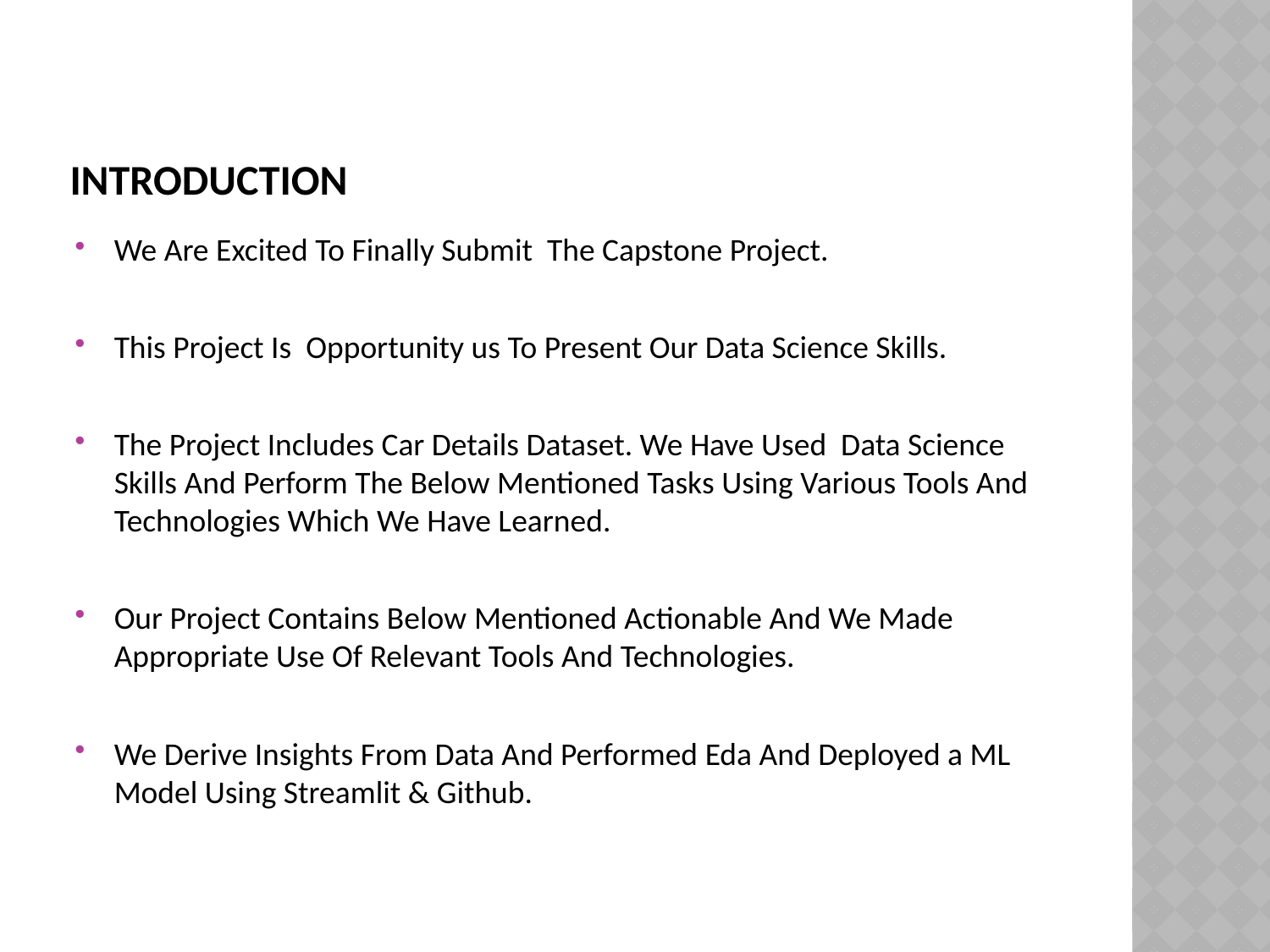

# Introduction
We Are Excited To Finally Submit  The Capstone Project.

This Project Is  Opportunity us To Present Our Data Science Skills.

The Project Includes Car Details Dataset. We Have Used  Data Science Skills And Perform The Below Mentioned Tasks Using Various Tools And Technologies Which We Have Learned.

Our Project Contains Below Mentioned Actionable And We Made Appropriate Use Of Relevant Tools And Technologies.

We Derive Insights From Data And Performed Eda And Deployed a ML Model Using Streamlit & Github.